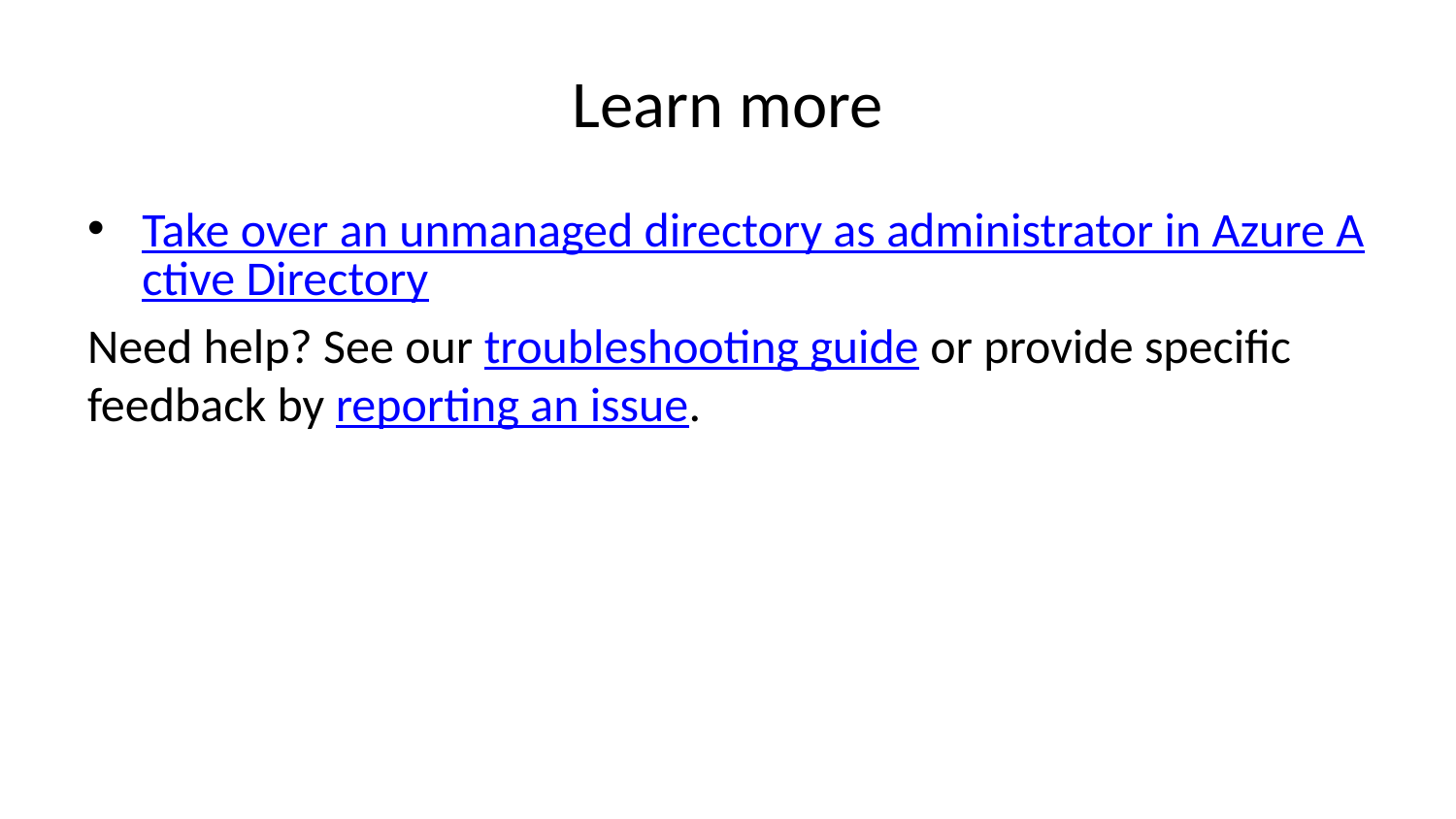

# Learn more
Take over an unmanaged directory as administrator in Azure Active Directory
Need help? See our troubleshooting guide or provide specific feedback by reporting an issue.